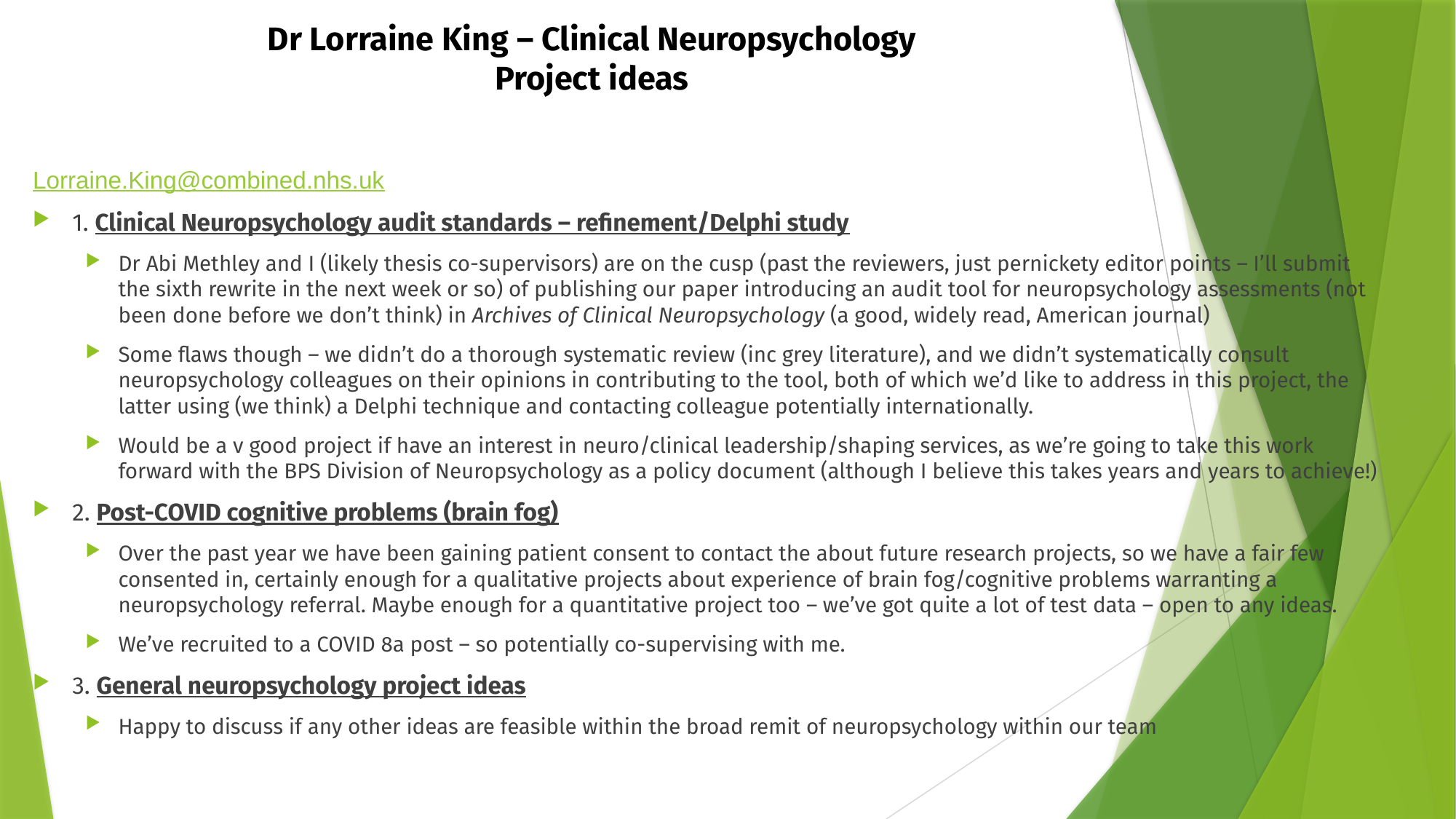

# Dr Lorraine King – Clinical Neuropsychology Project ideas
Lorraine.King@combined.nhs.uk
1. Clinical Neuropsychology audit standards – refinement/Delphi study
Dr Abi Methley and I (likely thesis co-supervisors) are on the cusp (past the reviewers, just pernickety editor points – I’ll submit the sixth rewrite in the next week or so) of publishing our paper introducing an audit tool for neuropsychology assessments (not been done before we don’t think) in Archives of Clinical Neuropsychology (a good, widely read, American journal)
Some flaws though – we didn’t do a thorough systematic review (inc grey literature), and we didn’t systematically consult neuropsychology colleagues on their opinions in contributing to the tool, both of which we’d like to address in this project, the latter using (we think) a Delphi technique and contacting colleague potentially internationally.
Would be a v good project if have an interest in neuro/clinical leadership/shaping services, as we’re going to take this work forward with the BPS Division of Neuropsychology as a policy document (although I believe this takes years and years to achieve!)
2. Post-COVID cognitive problems (brain fog)
Over the past year we have been gaining patient consent to contact the about future research projects, so we have a fair few consented in, certainly enough for a qualitative projects about experience of brain fog/cognitive problems warranting a neuropsychology referral. Maybe enough for a quantitative project too – we’ve got quite a lot of test data – open to any ideas.
We’ve recruited to a COVID 8a post – so potentially co-supervising with me.
3. General neuropsychology project ideas
Happy to discuss if any other ideas are feasible within the broad remit of neuropsychology within our team